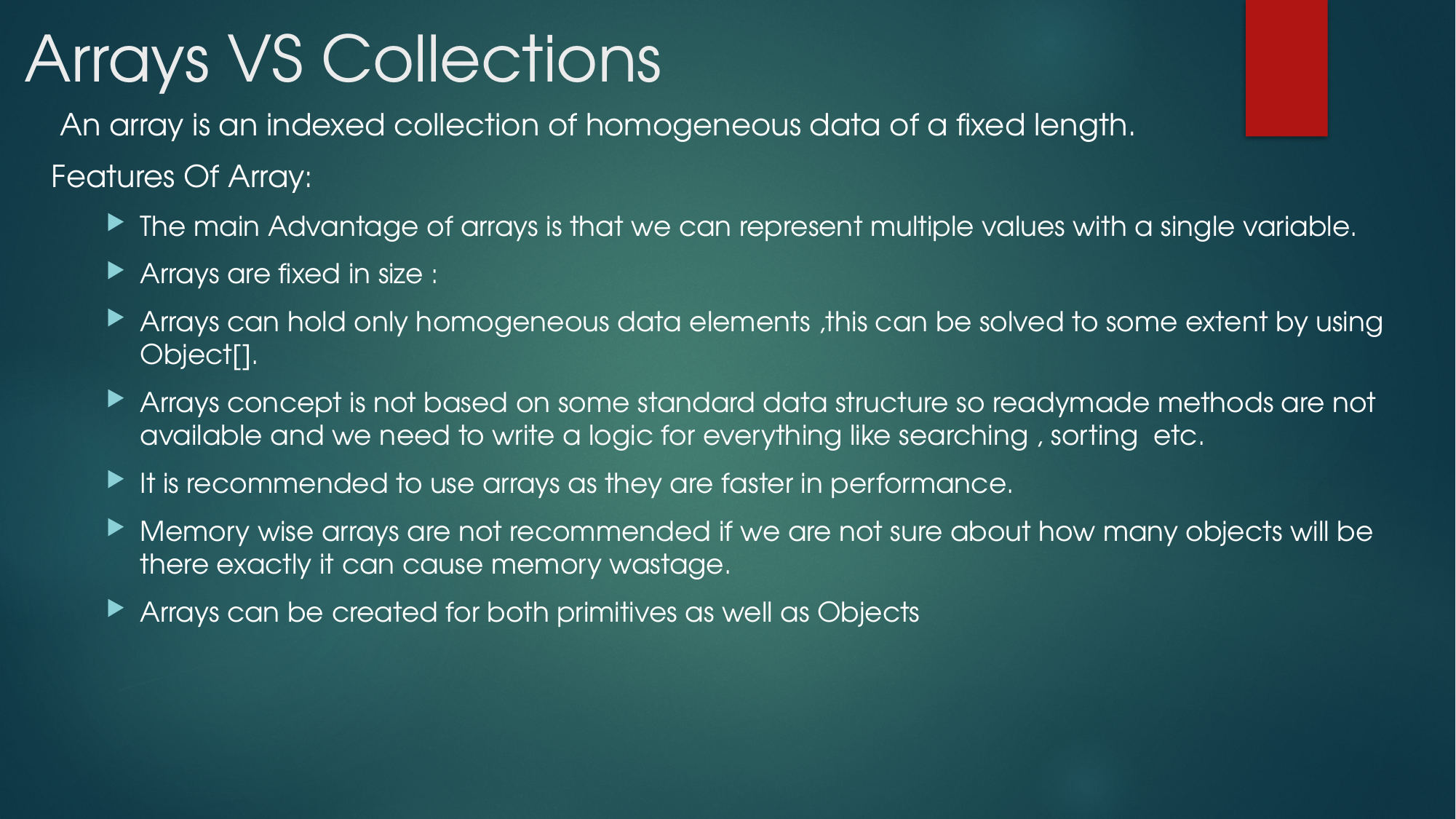

# Arrays VS Collections
 An array is an indexed collection of homogeneous data of a fixed length.
Features Of Array:
The main Advantage of arrays is that we can represent multiple values with a single variable.
Arrays are fixed in size :
Arrays can hold only homogeneous data elements ,this can be solved to some extent by using Object[].
Arrays concept is not based on some standard data structure so readymade methods are not available and we need to write a logic for everything like searching , sorting  etc.
It is recommended to use arrays as they are faster in performance.
Memory wise arrays are not recommended if we are not sure about how many objects will be there exactly it can cause memory wastage.
Arrays can be created for both primitives as well as Objects